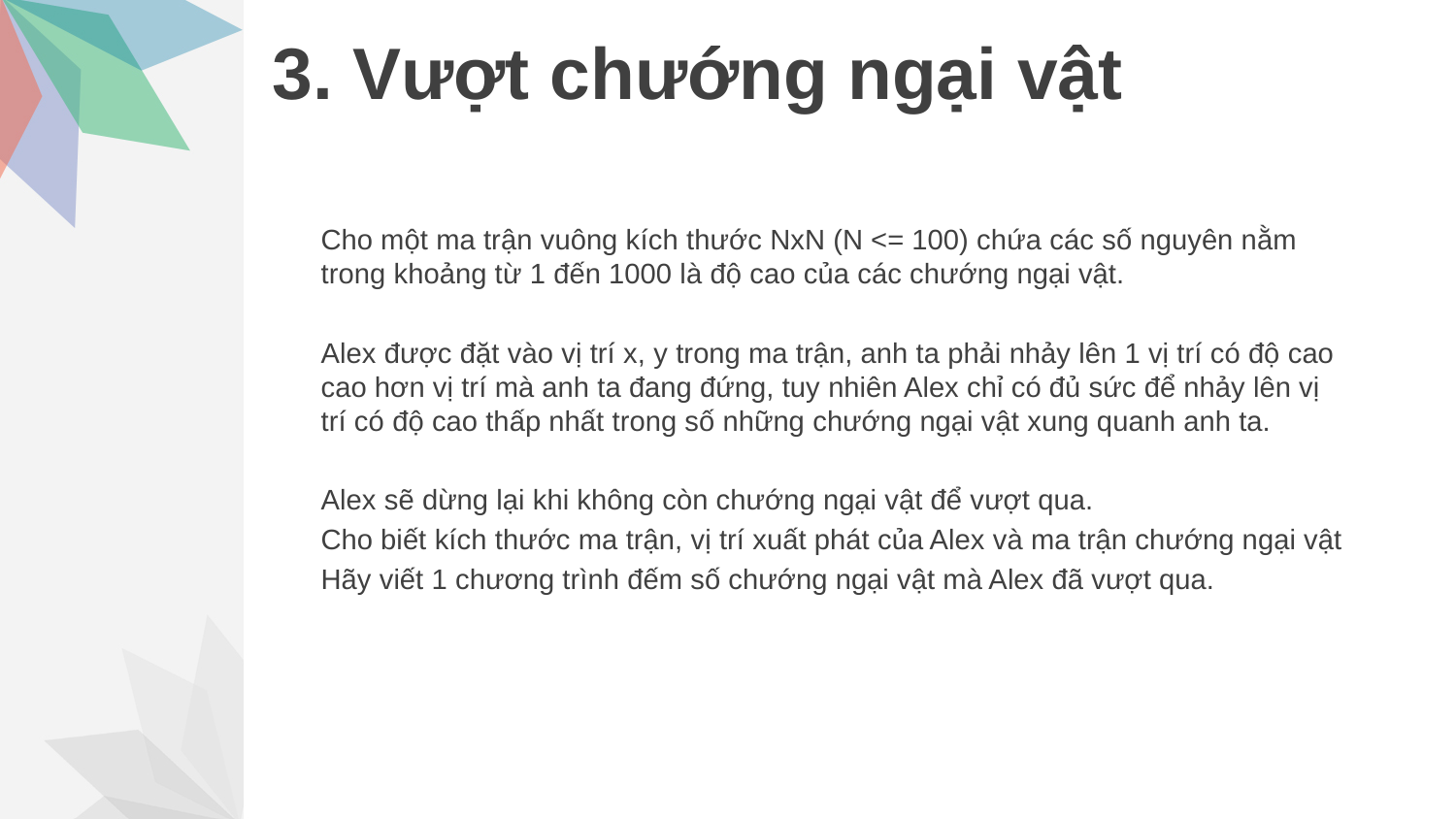

# 3. Vượt chướng ngại vật
Cho một ma trận vuông kích thước NxN (N <= 100) chứa các số nguyên nằm trong khoảng từ 1 đến 1000 là độ cao của các chướng ngại vật.

Alex được đặt vào vị trí x, y trong ma trận, anh ta phải nhảy lên 1 vị trí có độ cao cao hơn vị trí mà anh ta đang đứng, tuy nhiên Alex chỉ có đủ sức để nhảy lên vị trí có độ cao thấp nhất trong số những chướng ngại vật xung quanh anh ta.

Alex sẽ dừng lại khi không còn chướng ngại vật để vượt qua.
Cho biết kích thước ma trận, vị trí xuất phát của Alex và ma trận chướng ngại vật
Hãy viết 1 chương trình đếm số chướng ngại vật mà Alex đã vượt qua.